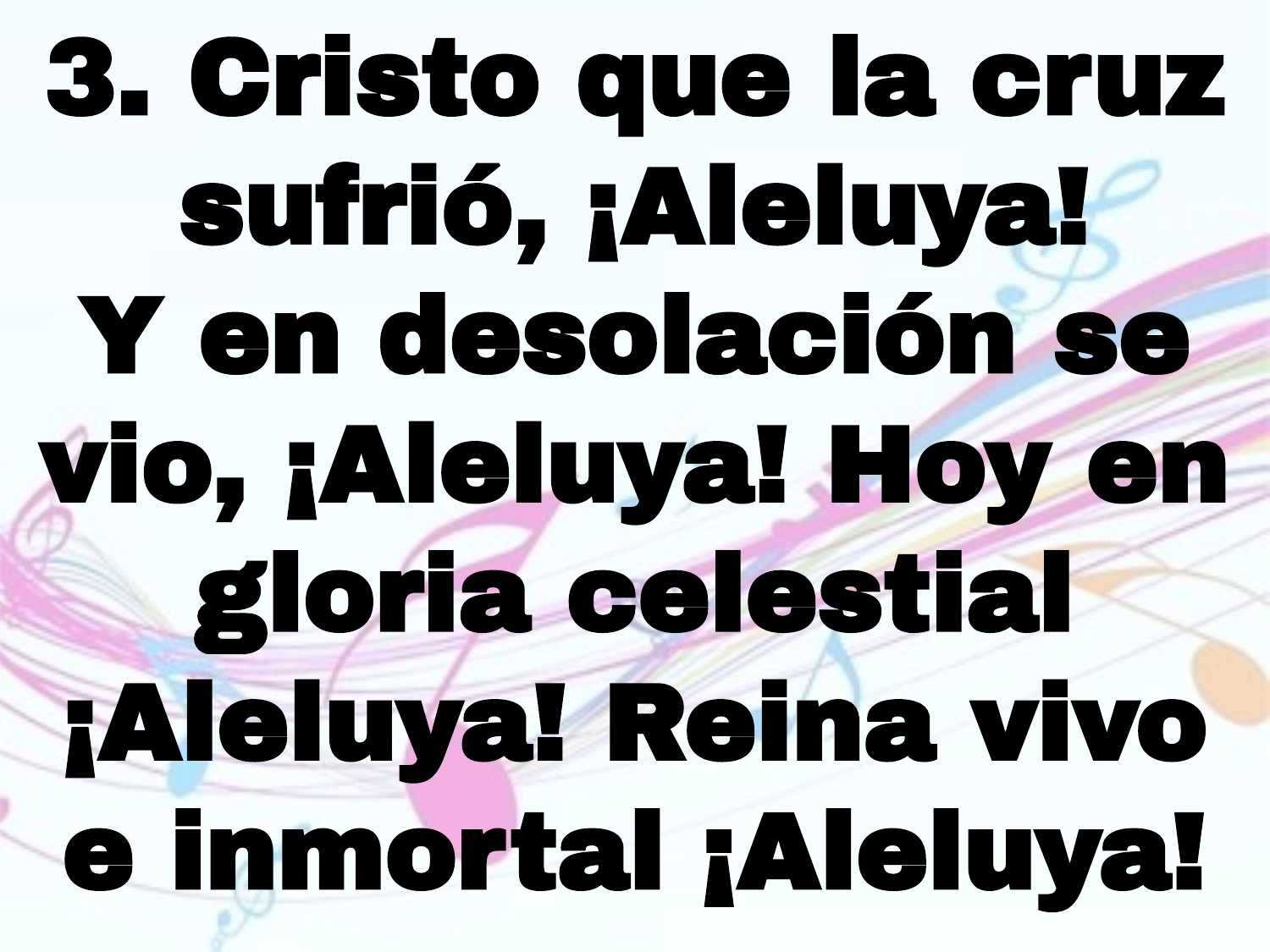

3. Cristo que la cruz sufrió, ¡Aleluya!
Y en desolación se vio, ¡Aleluya! Hoy en gloria celestial ¡Aleluya! Reina vivo e inmortal ¡Aleluya!